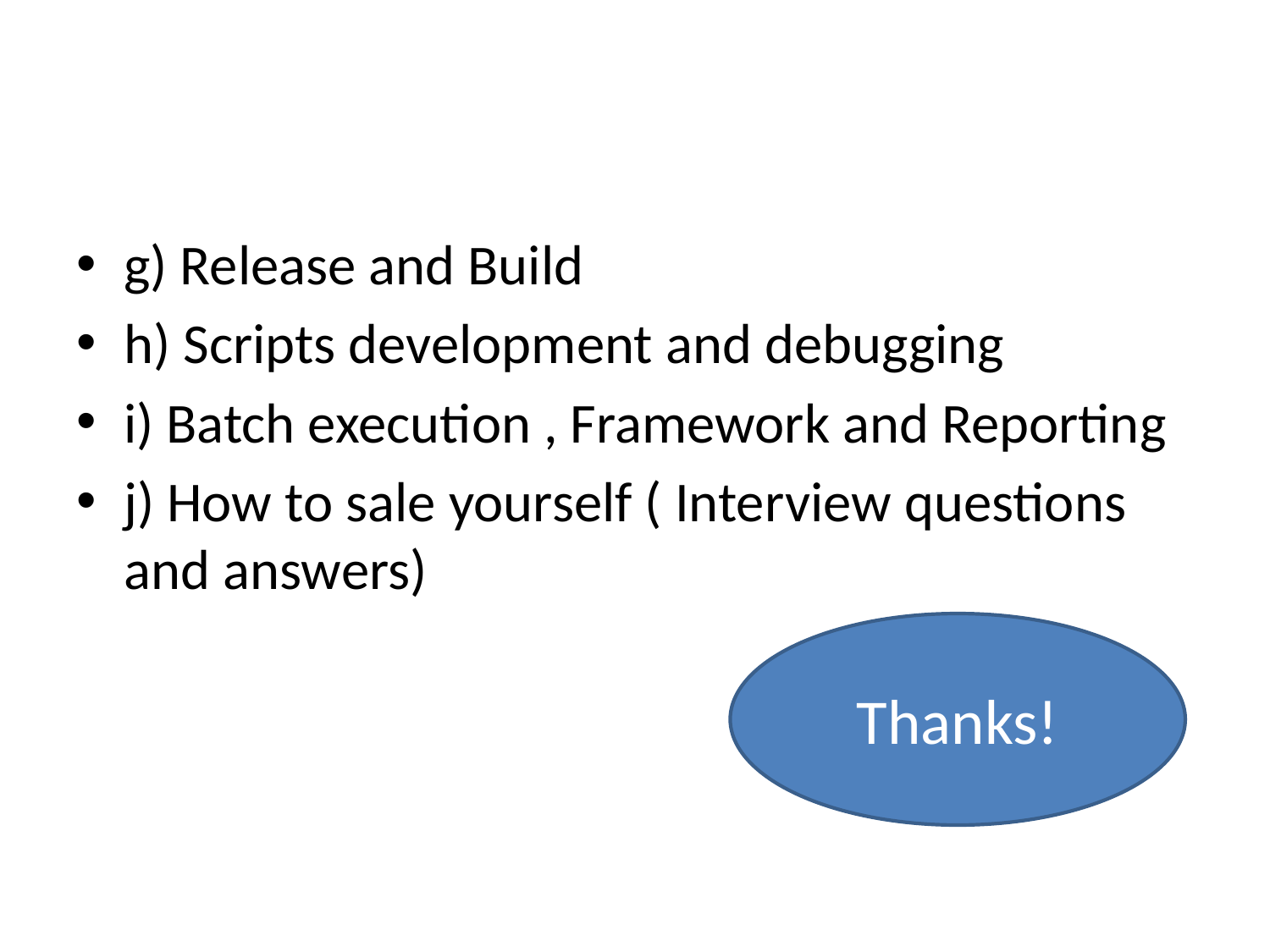

#
g) Release and Build
h) Scripts development and debugging
i) Batch execution , Framework and Reporting
j) How to sale yourself ( Interview questions and answers)
Thanks!